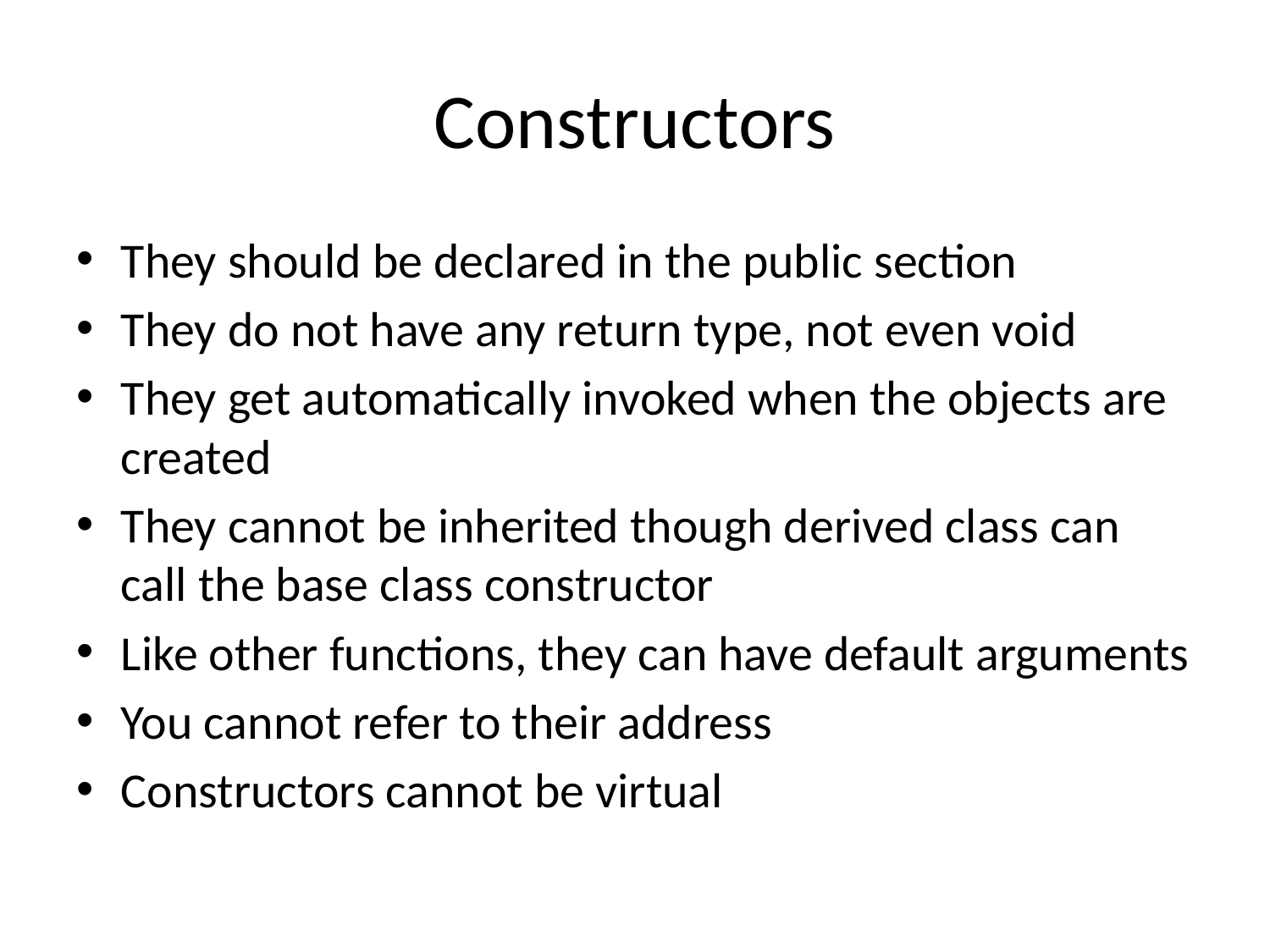

# Constructors
They should be declared in the public section
They do not have any return type, not even void
They get automatically invoked when the objects are created
They cannot be inherited though derived class can call the base class constructor
Like other functions, they can have default arguments
You cannot refer to their address
Constructors cannot be virtual